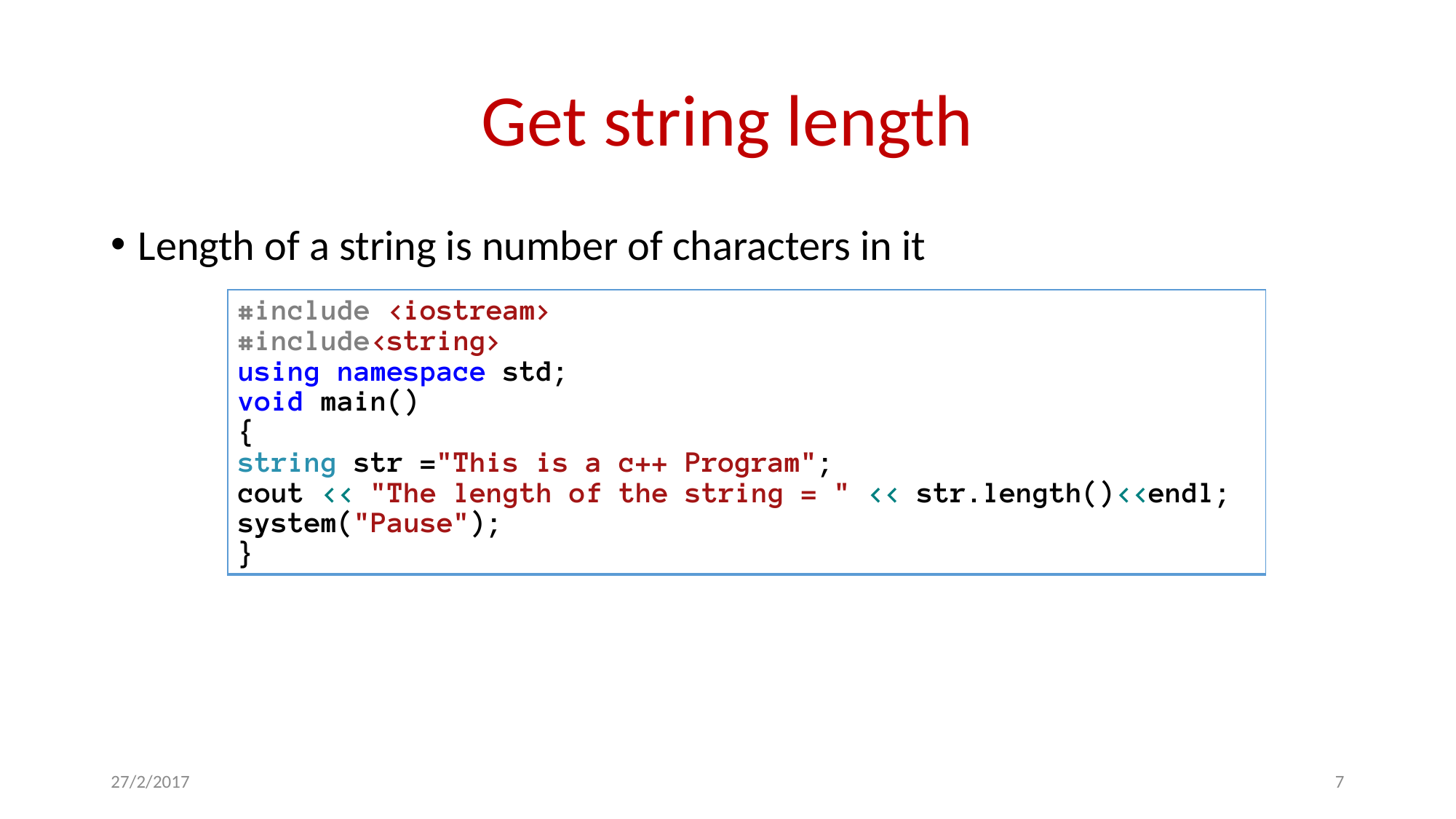

# Get string length
Length of a string is number of characters in it

| #include <iostream> #include<string> using namespace std; void main() { string str ="This is a c++ Program"; cout << "The length of the string = " << str.length()<<endl; system("Pause"); } |
| --- |
27/2/2017
7